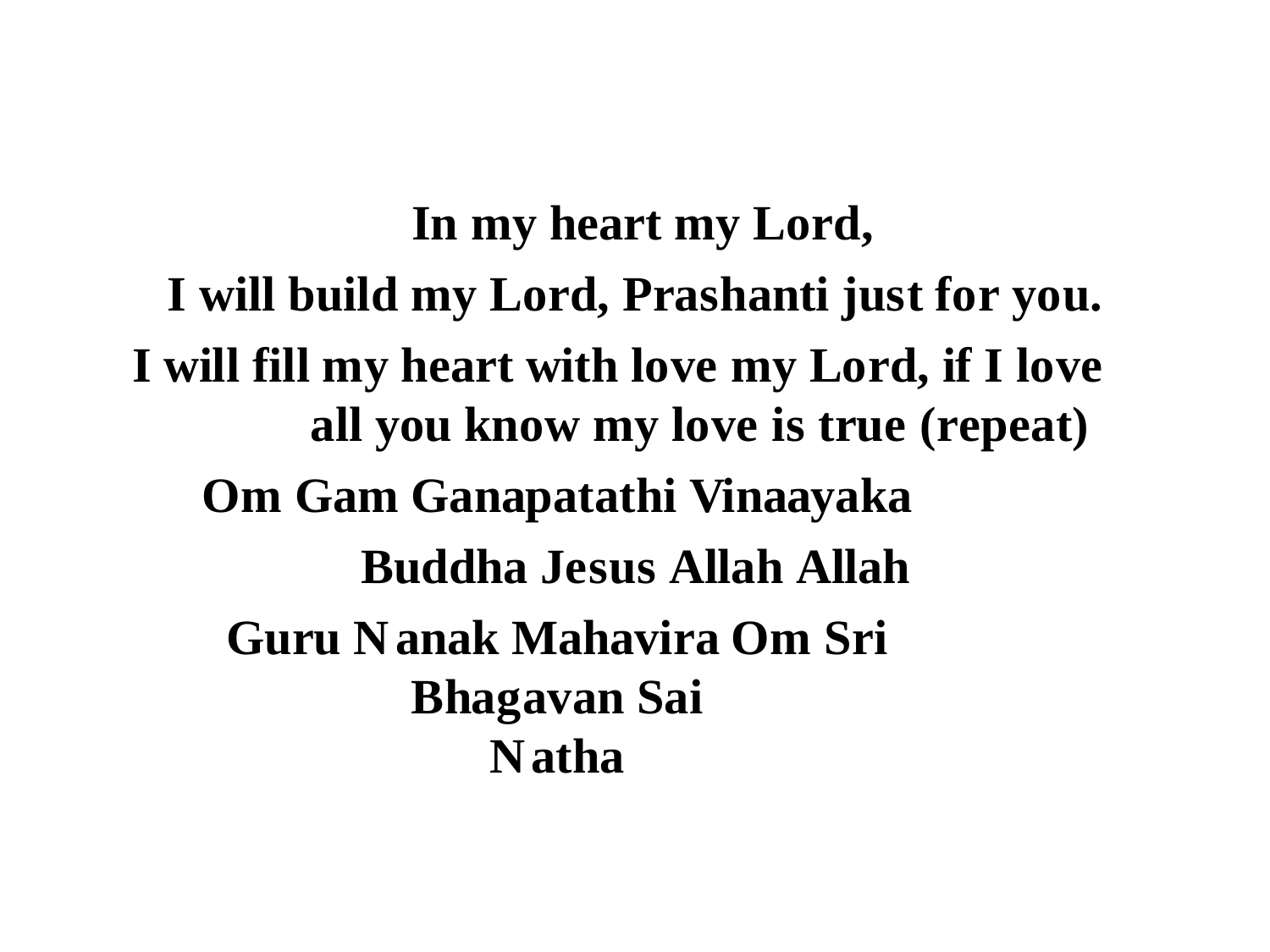

In my heart my Lord,
I will build my Lord, Prashanti just for you.
I will fill my heart with love my Lord, if I love all you know my love is true (repeat)
Om Gam Ganapatathi Vinaayaka Buddha Jesus Allah Allah
Guru Nanak Mahavira Om Sri Bhagavan Sai
Natha